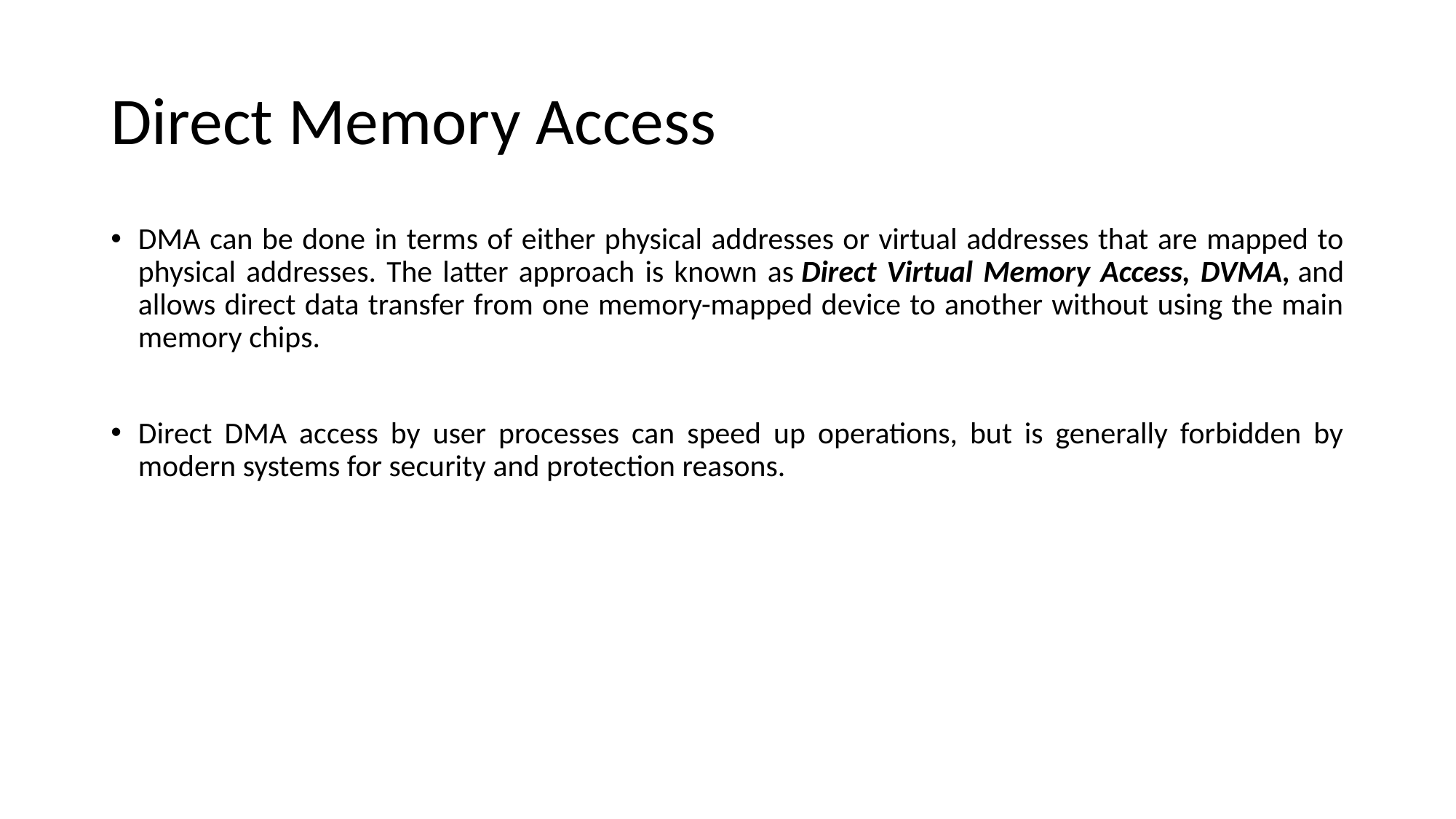

# Direct Memory Access
DMA can be done in terms of either physical addresses or virtual addresses that are mapped to physical addresses. The latter approach is known as Direct Virtual Memory Access, DVMA, and allows direct data transfer from one memory-mapped device to another without using the main memory chips.

Direct DMA access by user processes can speed up operations, but is generally forbidden by modern systems for security and protection reasons.